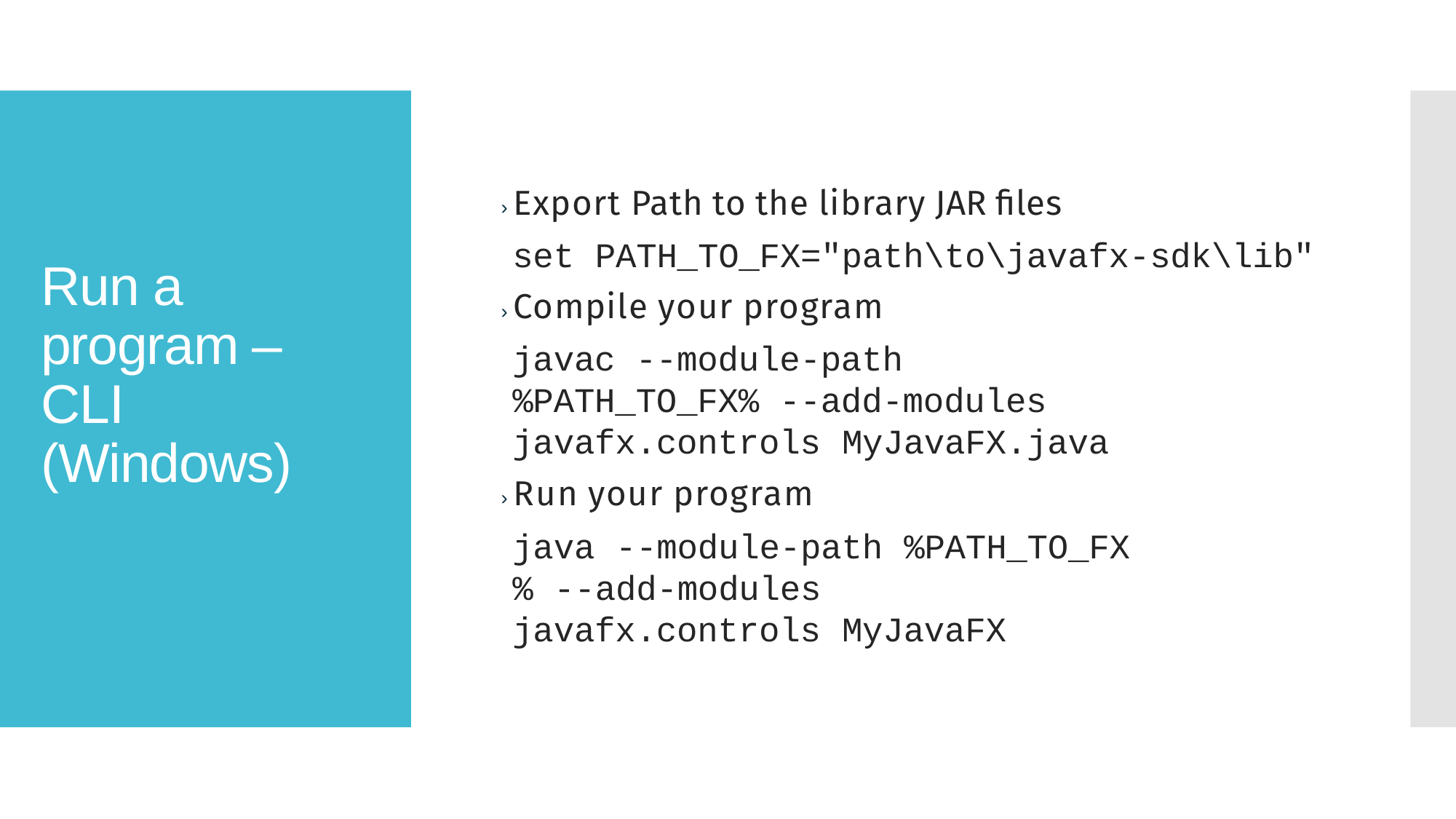

› Export Path to the library JAR files
set PATH_TO_FX="path\to\javafx-sdk\lib"
› Compile your program
javac --module-path %PATH_TO_FX% --add-modules  javafx.controls MyJavaFX.java
› Run your program
java --module-path %PATH_TO_FX% --add-modules  javafx.controls MyJavaFX

# Run a program – CLI (Windows)